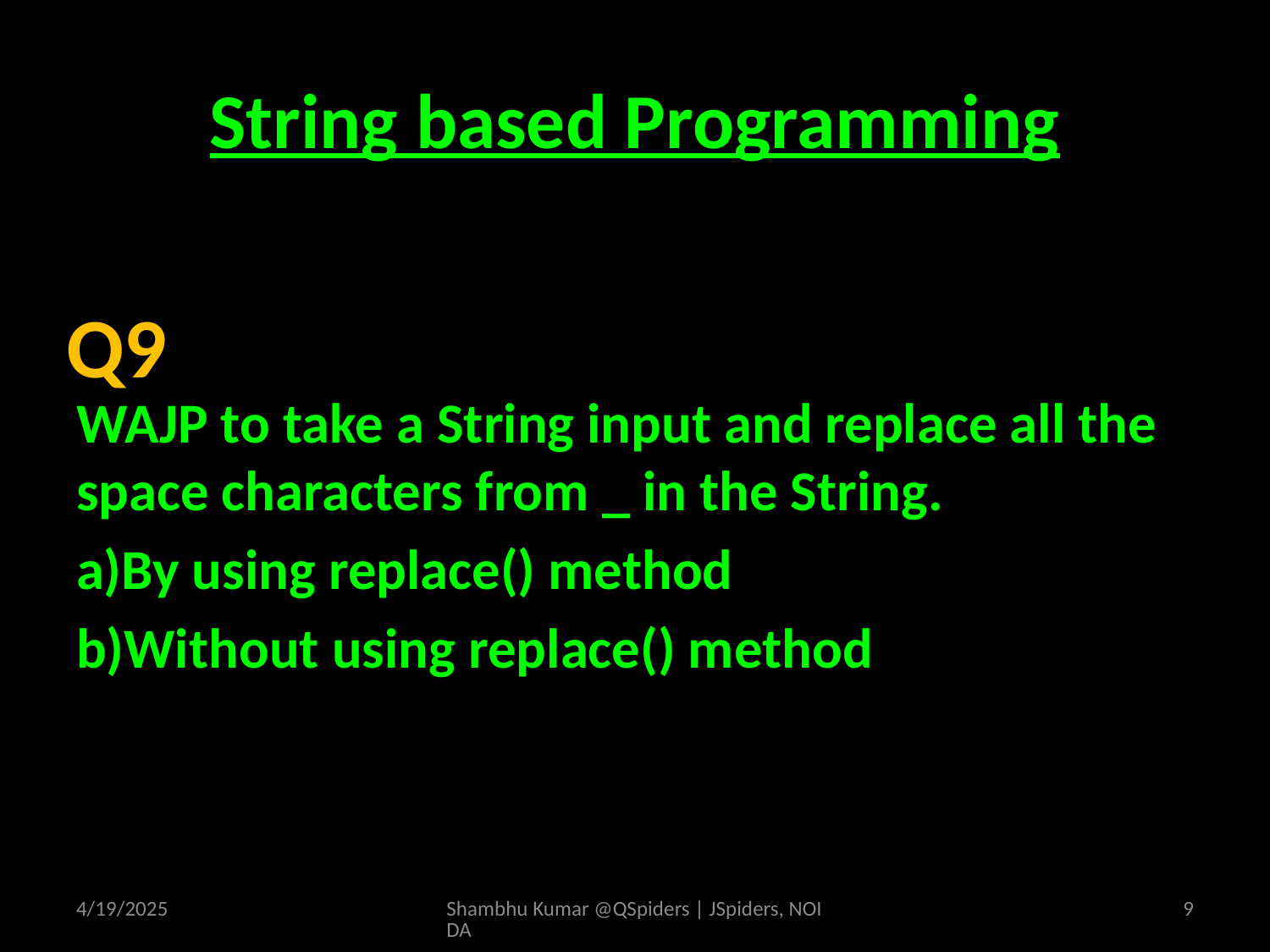

# String based Programming

WAJP to take a String input and replace all the space characters from _ in the String.
a)By using replace() method
b)Without using replace() method
Q9
4/19/2025
Shambhu Kumar @QSpiders | JSpiders, NOIDA
9